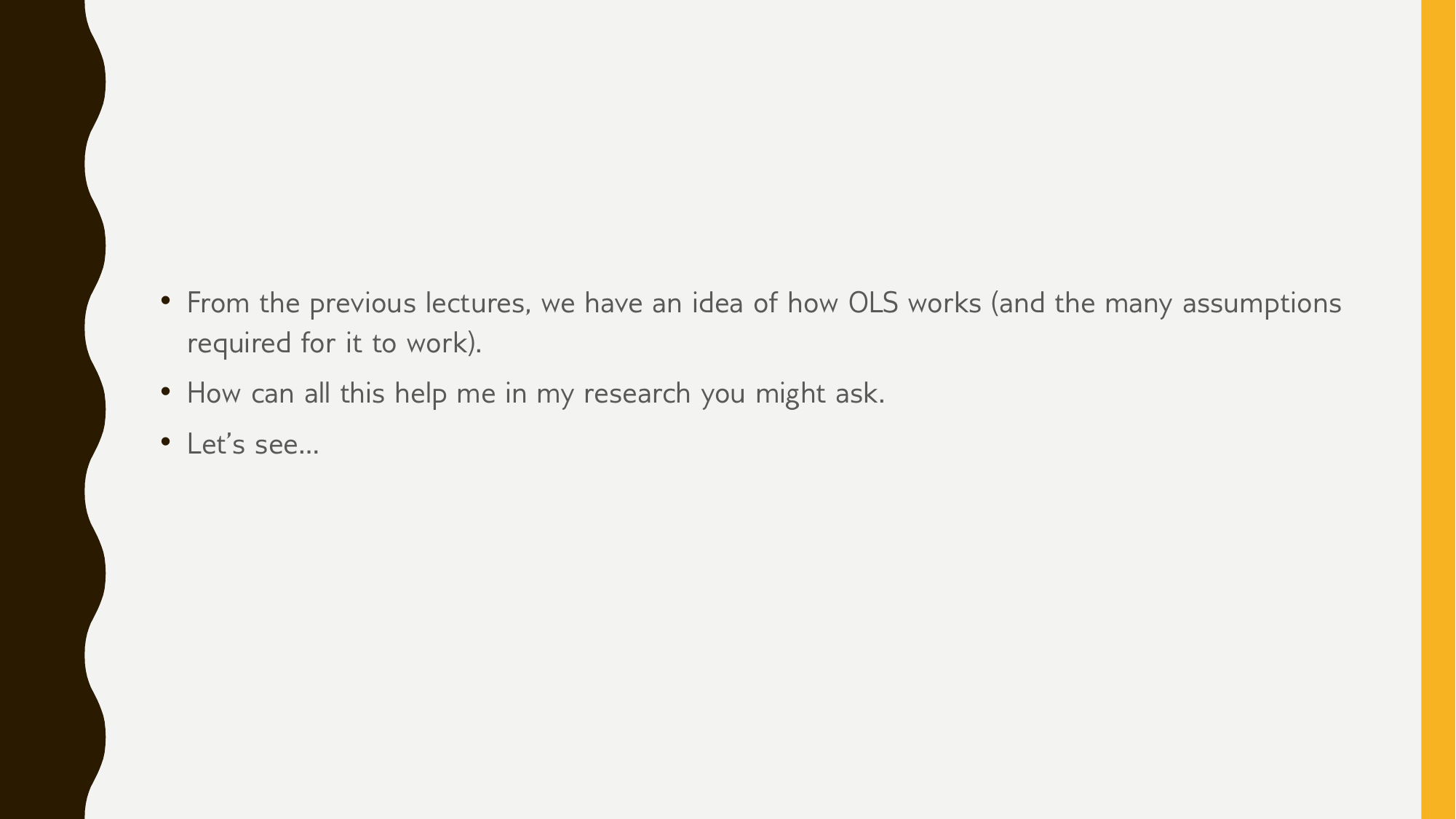

#
From the previous lectures, we have an idea of how OLS works (and the many assumptions required for it to work).
How can all this help me in my research you might ask.
Let’s see…